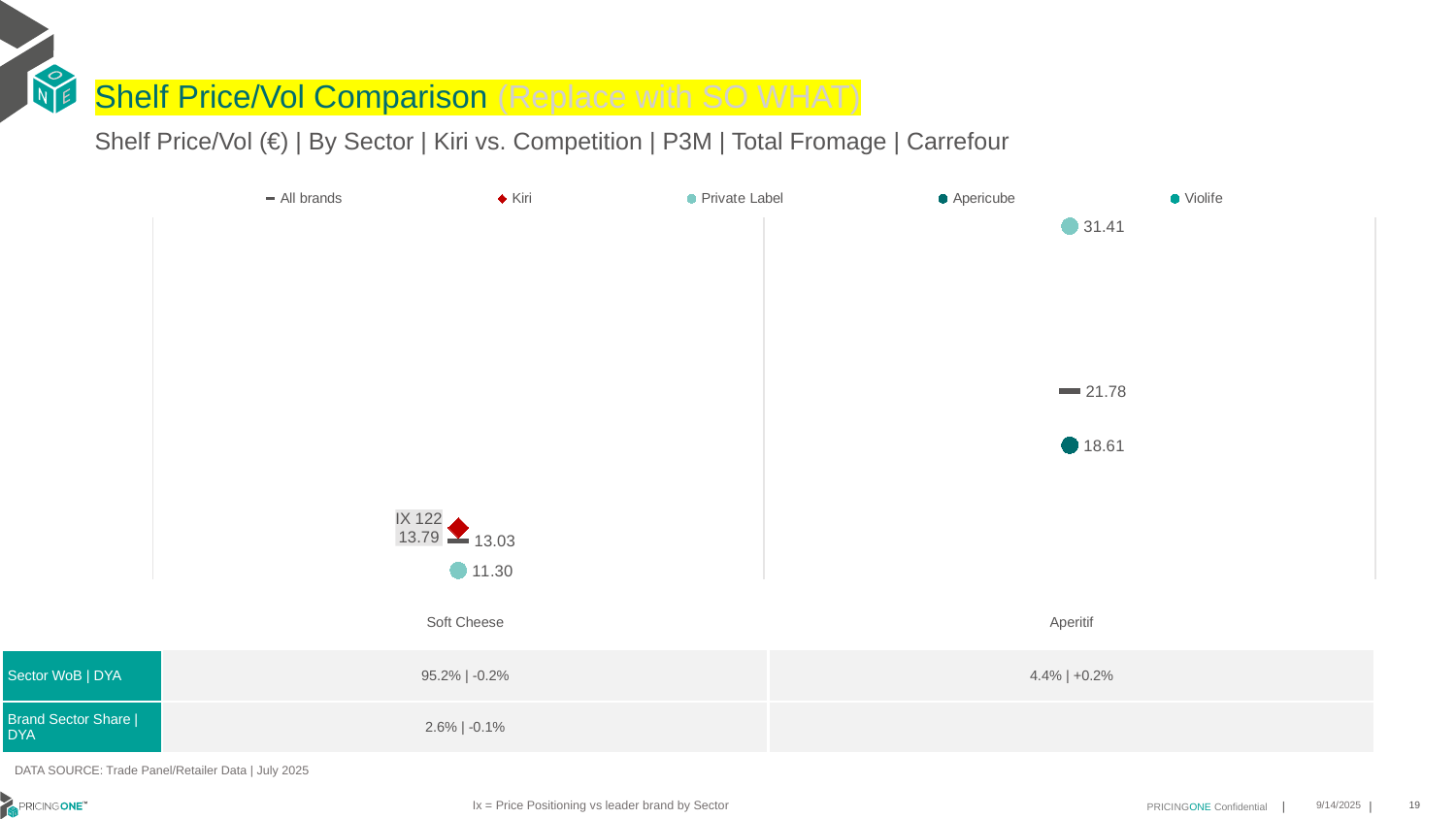

# Shelf Price/Vol Comparison (Replace with SO WHAT)
Shelf Price/Vol (€) | By Sector | Kiri vs. Competition | P3M | Total Fromage | Carrefour

### Chart

| Category | All brands | Kiri | Private Label | Apericube | Violife |
|---|---|---|---|---|---|
| IX 122 | 13.03 | 13.79 | 11.3 | None | None |
| None | 21.78 | None | 31.41 | 18.61 | None |
|  | Soft Cheese | Aperitif |
| --- | --- | --- |
| Sector WoB | DYA | 95.2% | -0.2% | 4.4% | +0.2% |
| Brand Sector Share | DYA | 2.6% | -0.1% |  |
DATA SOURCE: Trade Panel/Retailer Data | July 2025
Ix = Price Positioning vs leader brand by Sector
9/14/2025
19